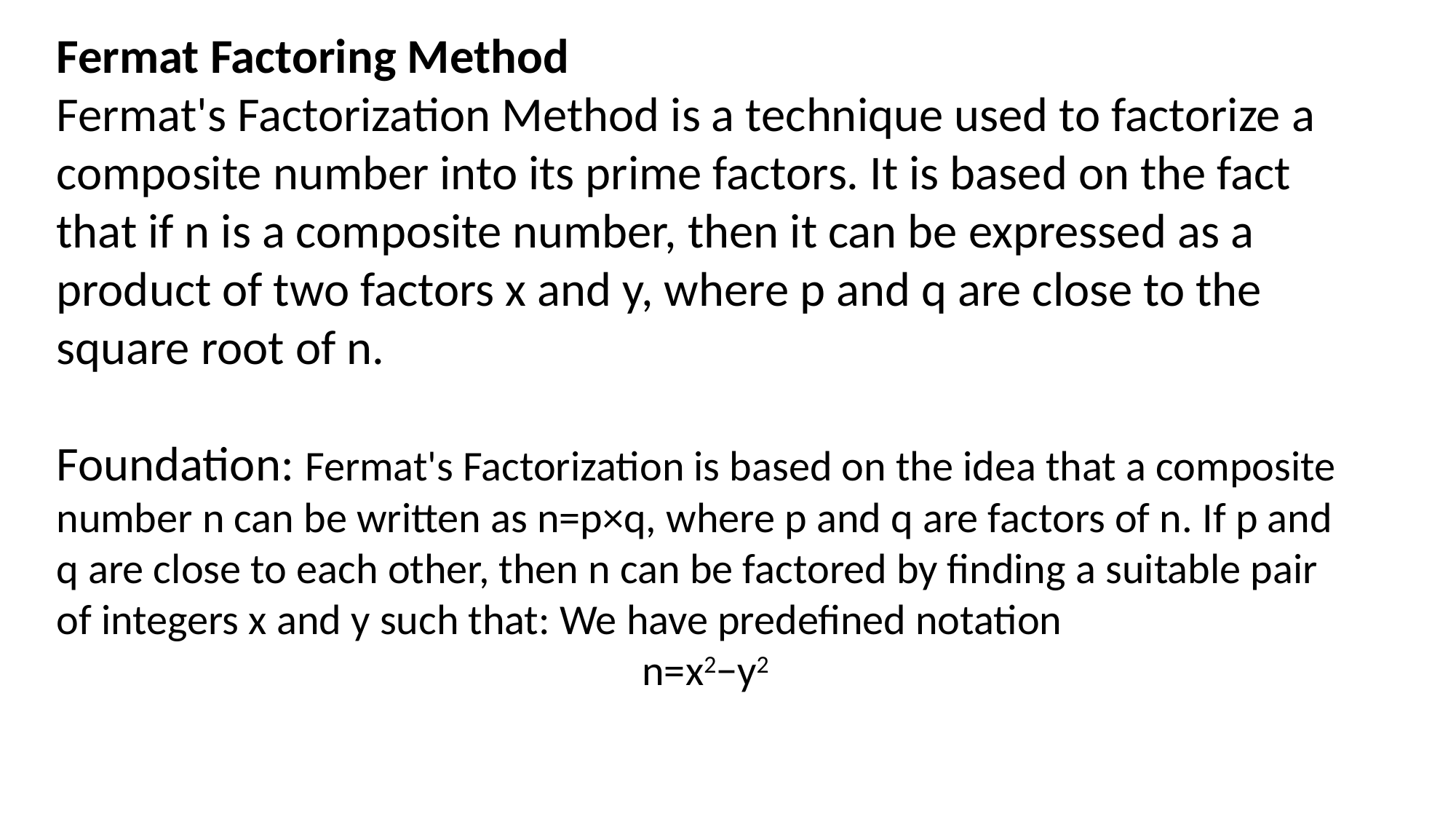

Fermat Factoring Method
Fermat's Factorization Method is a technique used to factorize a composite number into its prime factors. It is based on the fact that if n is a composite number, then it can be expressed as a product of two factors x and y, where p and q are close to the square root of n.

Foundation: Fermat's Factorization is based on the idea that a composite number n can be written as n=p×q, where p and q are factors of n. If p and q are close to each other, then n can be factored by finding a suitable pair of integers x and y such that: We have predefined notation
n=x2−y2